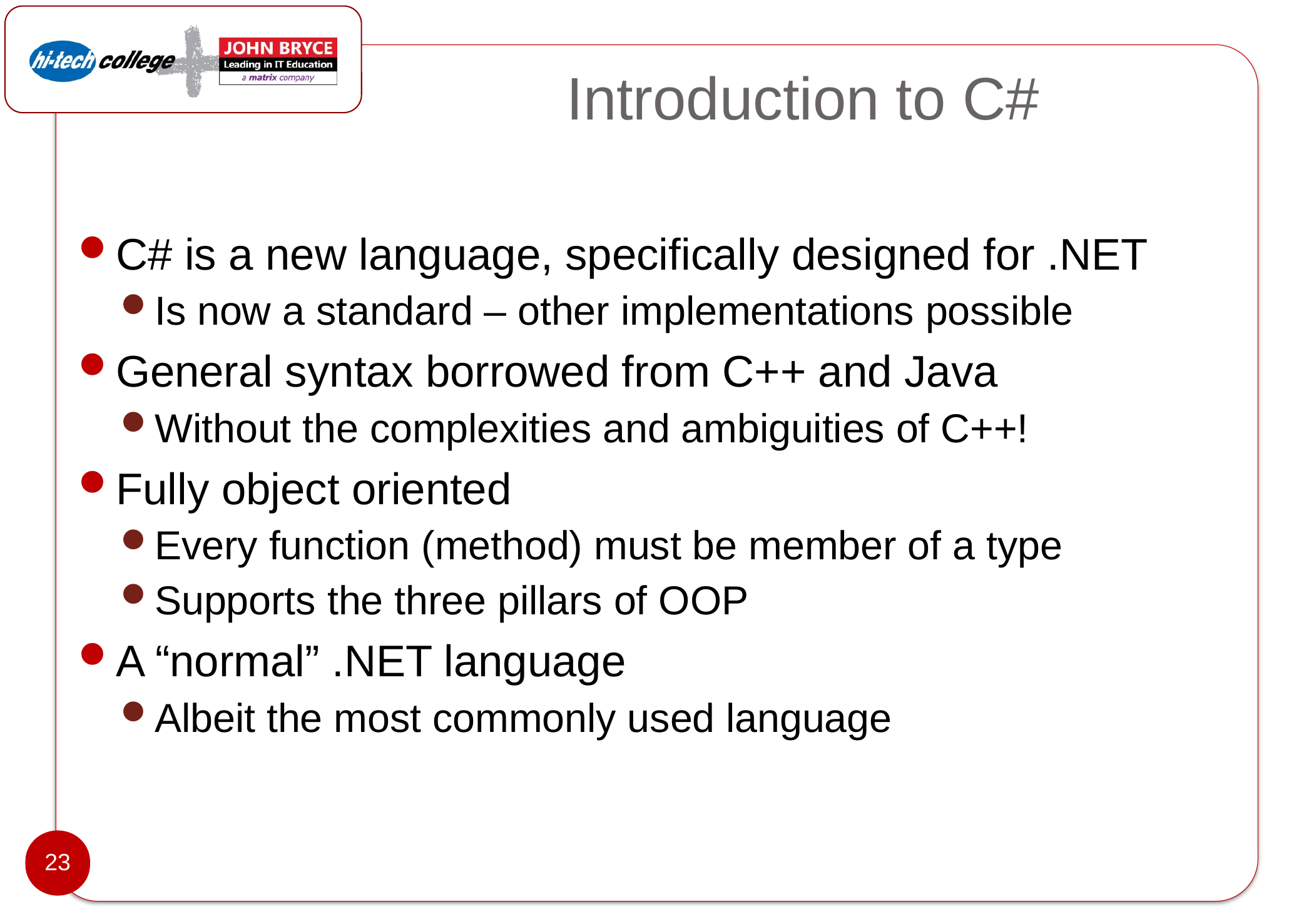

# Introduction to C#
C# is a new language, specifically designed for .NET
Is now a standard – other implementations possible
General syntax borrowed from C++ and Java
Without the complexities and ambiguities of C++!
Fully object oriented
Every function (method) must be member of a type
Supports the three pillars of OOP
A “normal” .NET language
Albeit the most commonly used language
23